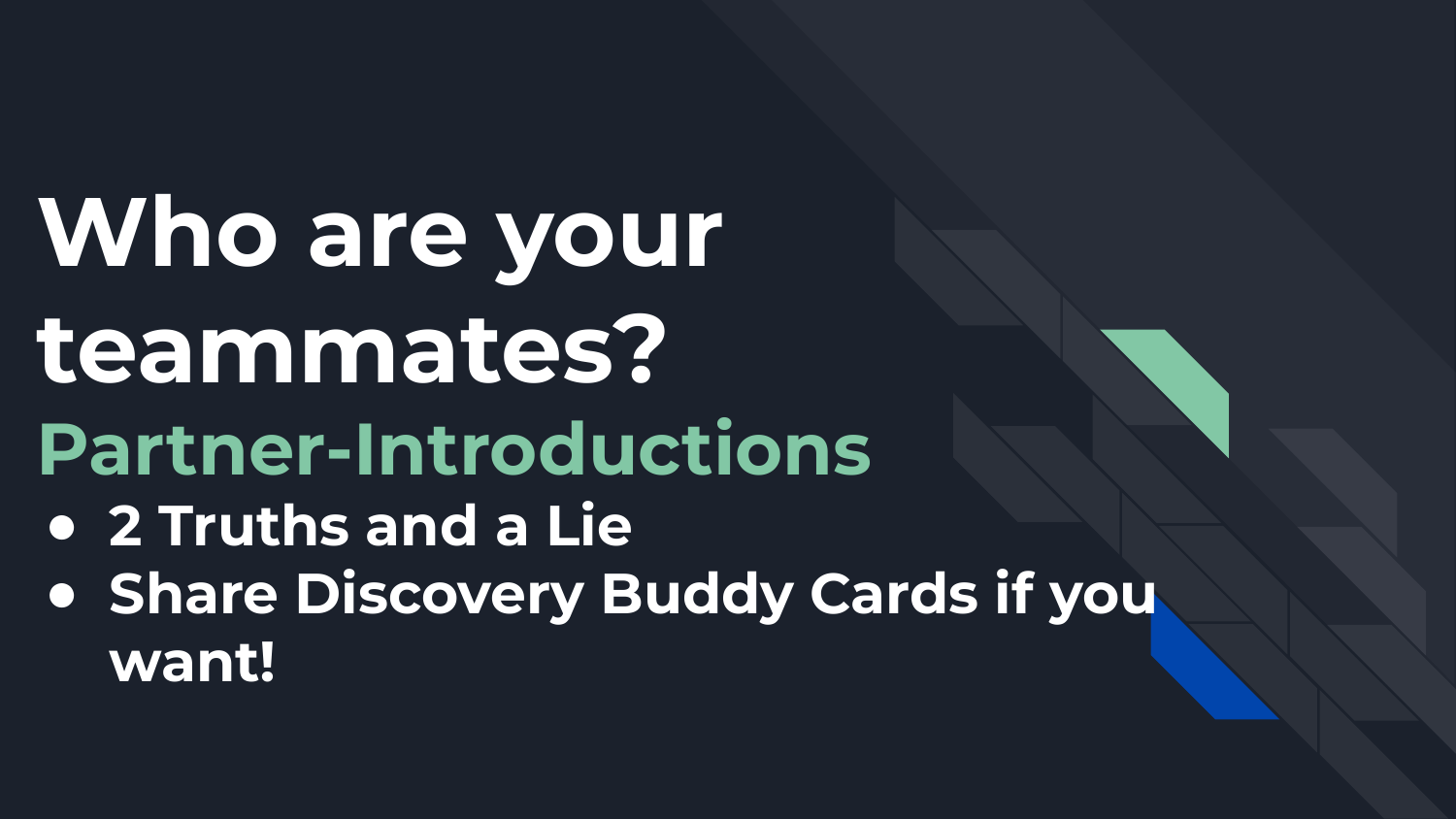

# Who are your teammates?
Partner-Introductions
2 Truths and a Lie
Share Discovery Buddy Cards if you want!